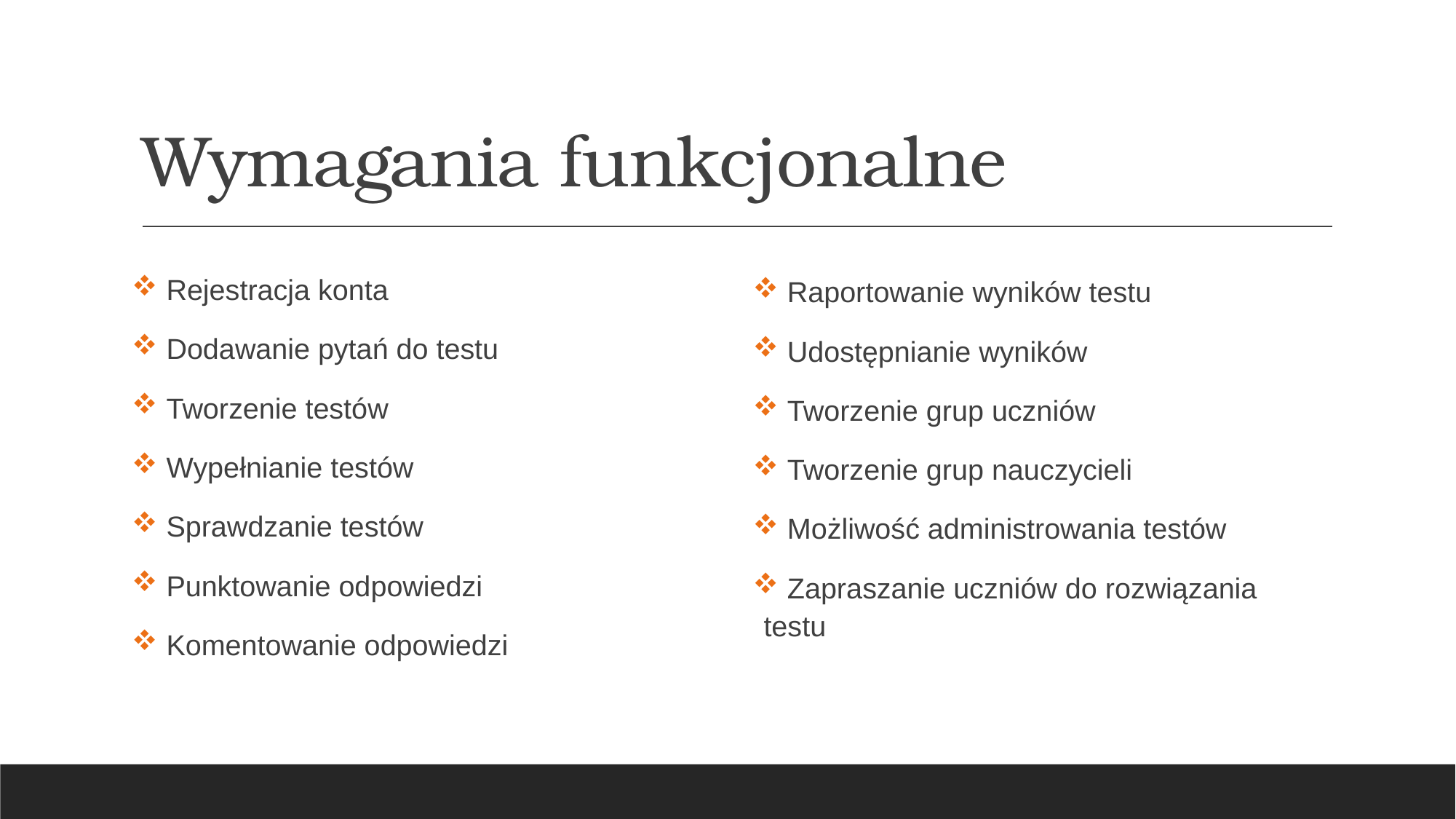

# Wymagania funkcjonalne
 Rejestracja konta
 Dodawanie pytań do testu
 Tworzenie testów
 Wypełnianie testów
 Sprawdzanie testów
 Punktowanie odpowiedzi
 Komentowanie odpowiedzi
 Raportowanie wyników testu
 Udostępnianie wyników
 Tworzenie grup uczniów
 Tworzenie grup nauczycieli
 Możliwość administrowania testów
 Zapraszanie uczniów do rozwiązania testu